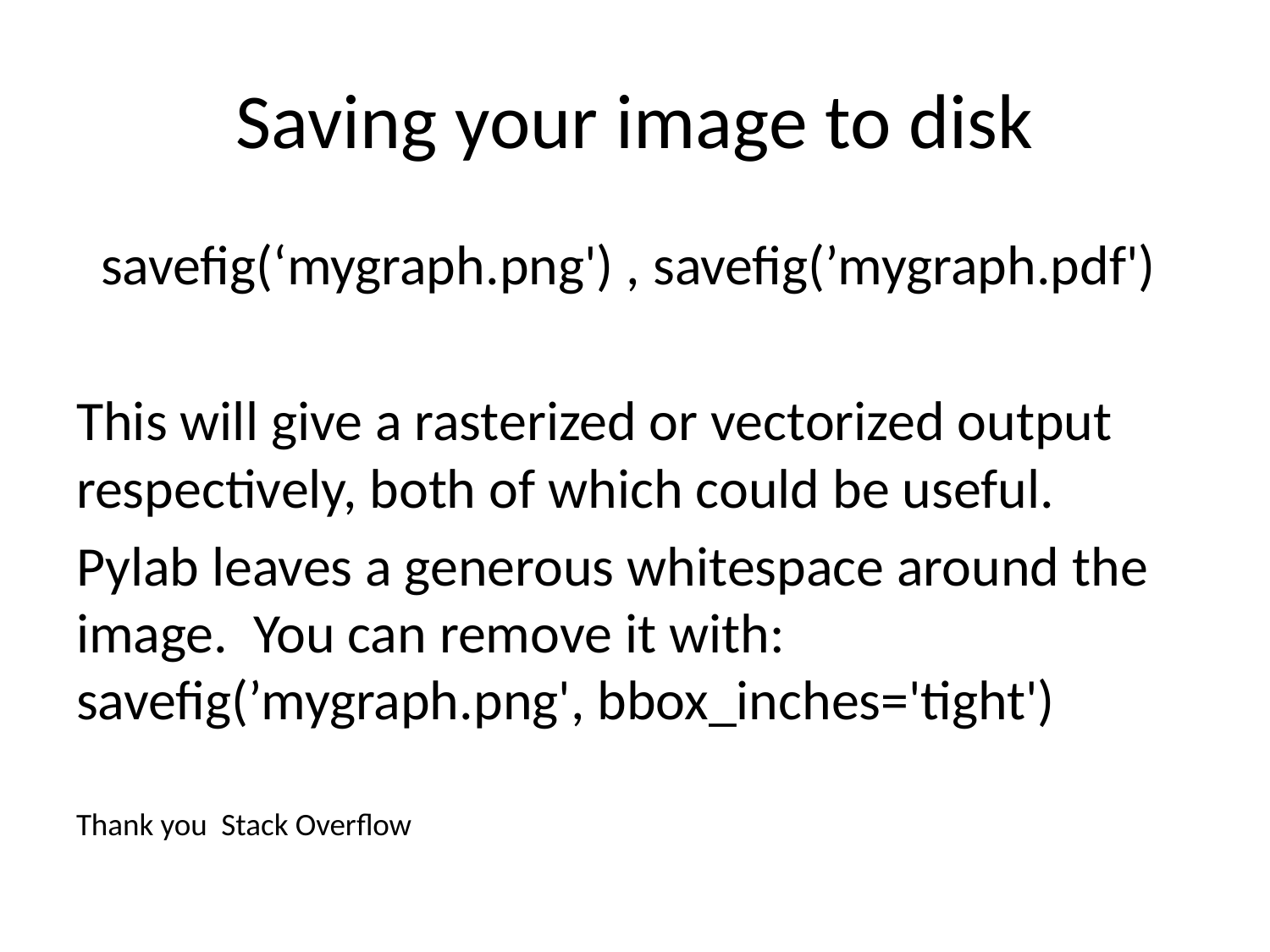

# Saving your image to disk
savefig(‘mygraph.png') , savefig(’mygraph.pdf')

This will give a rasterized or vectorized output respectively, both of which could be useful.
Pylab leaves a generous whitespace around the image.  You can remove it with: savefig(’mygraph.png', bbox_inches='tight')
Thank you  Stack Overflow